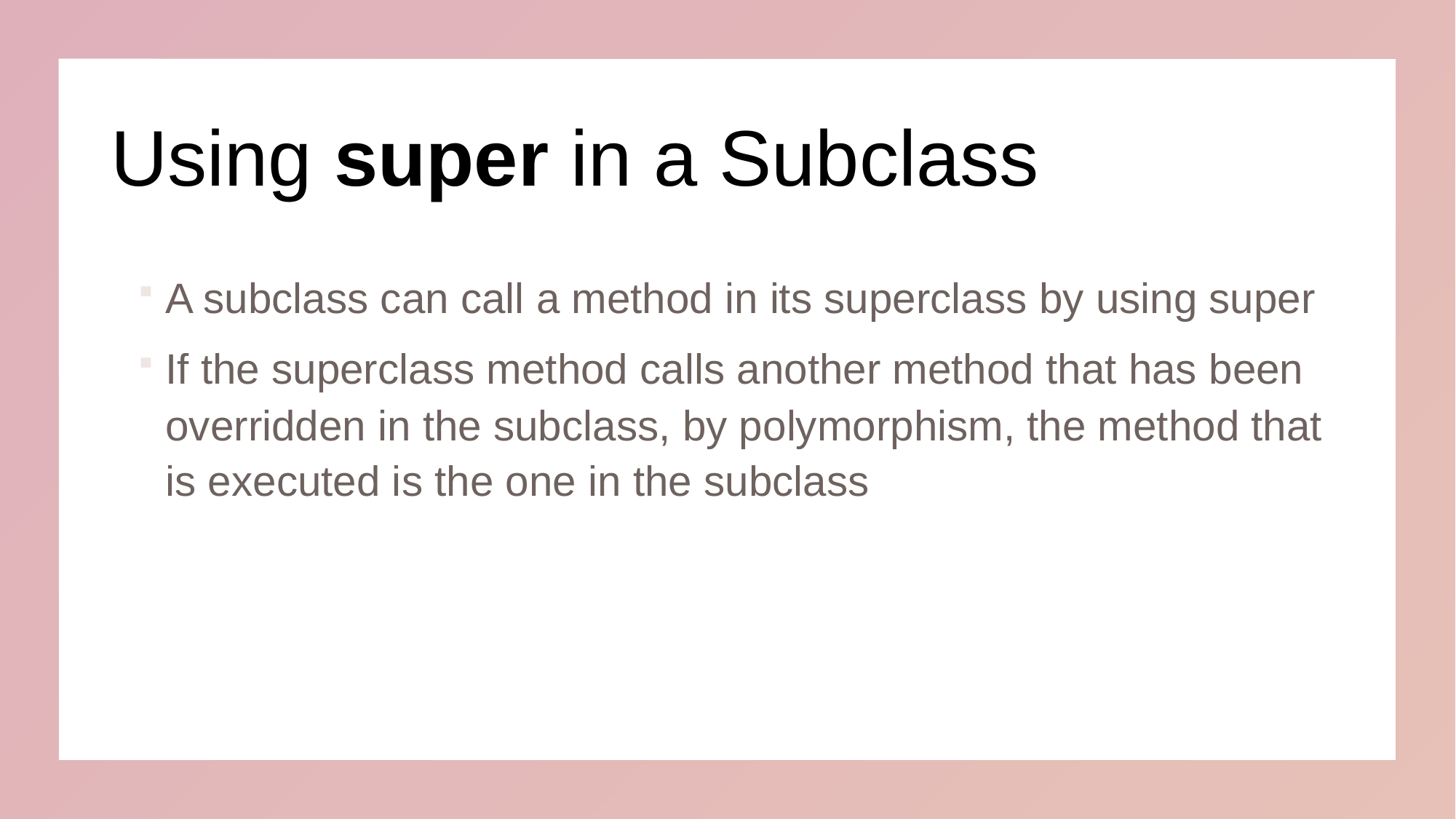

# Using super in a Subclass
A subclass can call a method in its superclass by using super
If the superclass method calls another method that has been overridden in the subclass, by polymorphism, the method that is executed is the one in the subclass